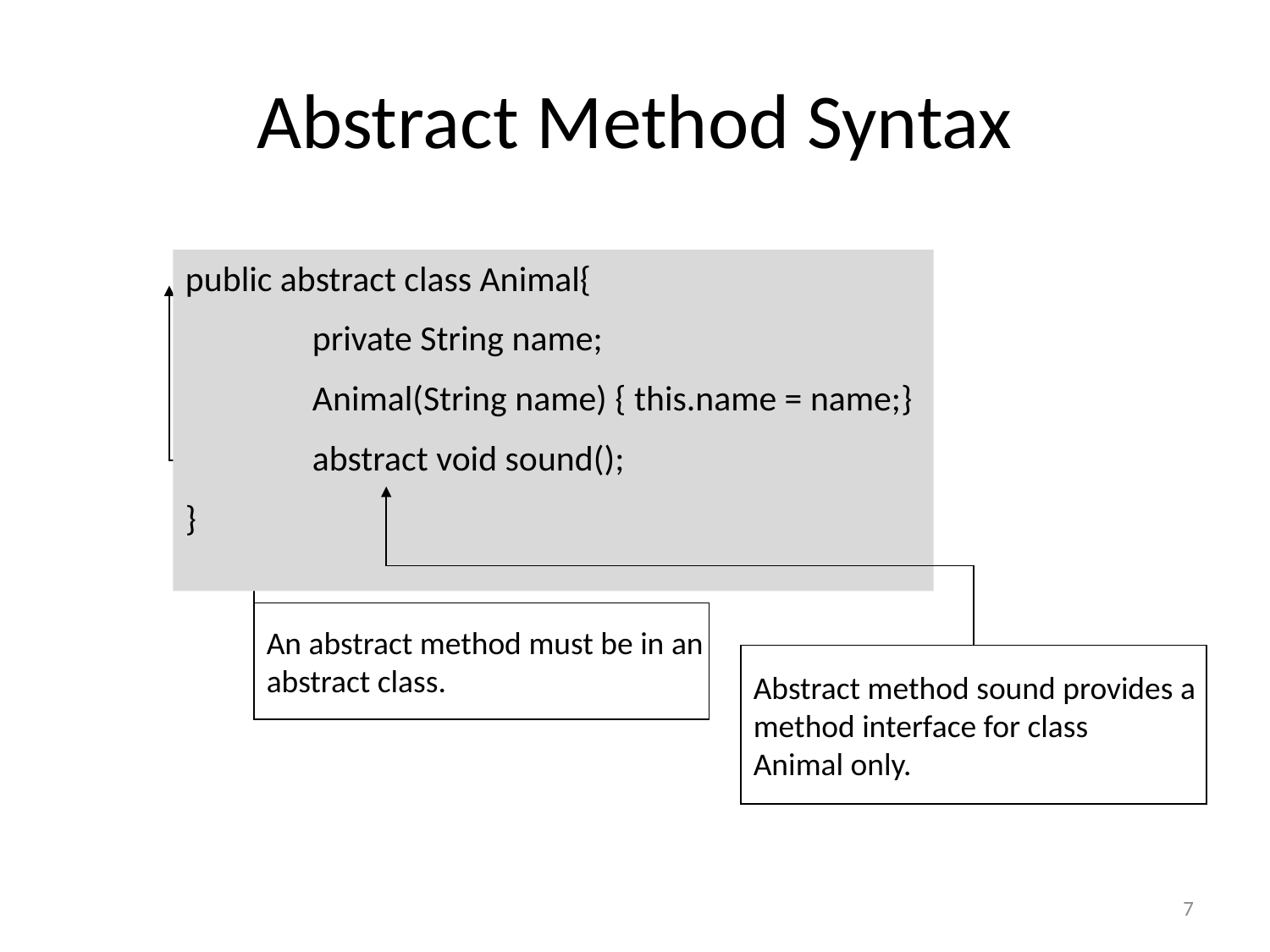

# Abstract Method Syntax
public abstract class Animal{
       	private String name;
	Animal(String name) { this.name = name;}
	abstract void sound();
}

An abstract method must be in an
abstract class.
Abstract method sound provides a
method interface for class
Animal only.
7